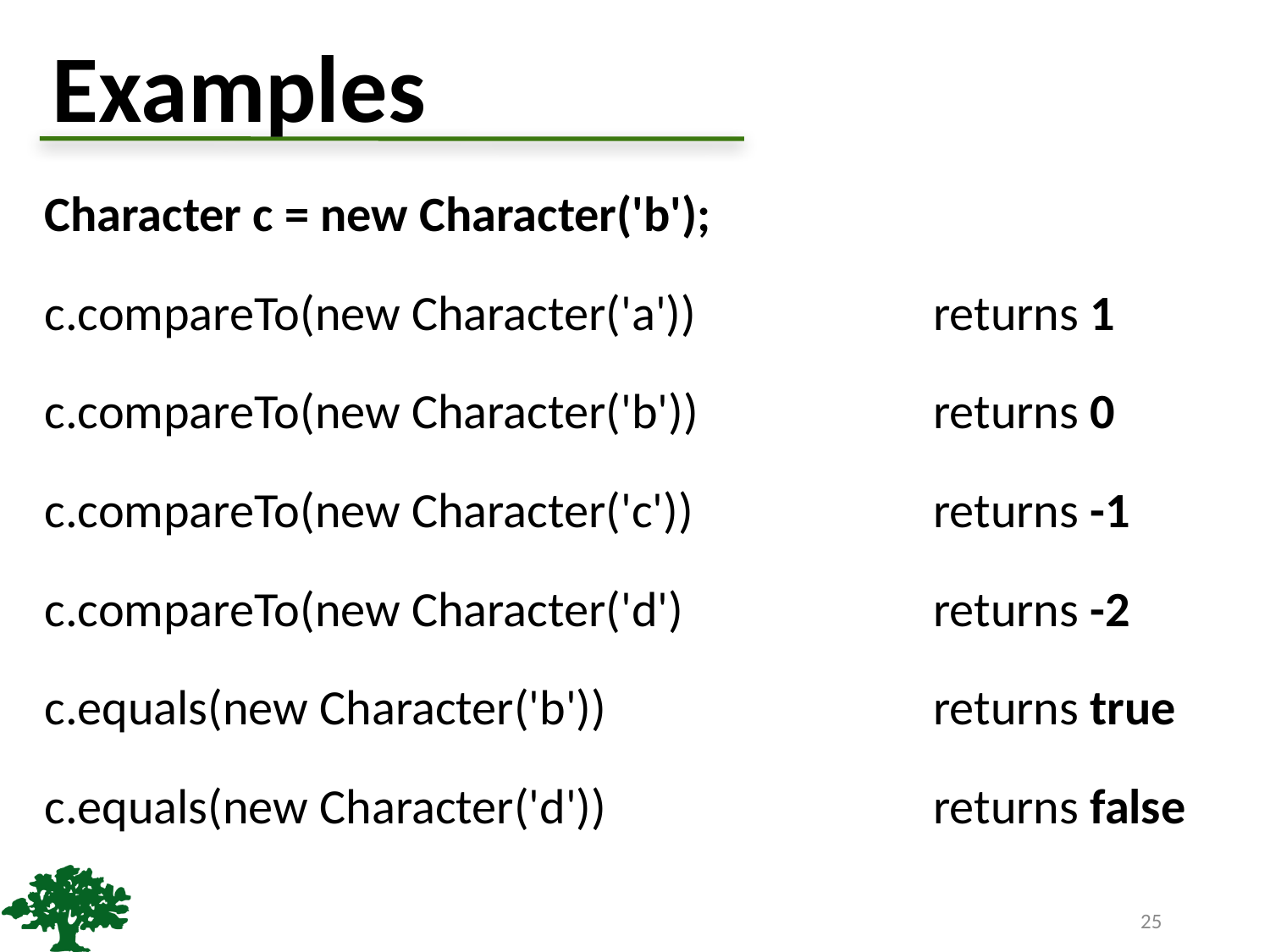

# Examples
Character c = new Character('b');
c.compareTo(new Character('a')) 		returns 1
c.compareTo(new Character('b')) 		returns 0
c.compareTo(new Character('c')) 		returns -1
c.compareTo(new Character('d') 		returns -2
c.equals(new Character('b')) 			returns true
c.equals(new Character('d')) 			returns false
25